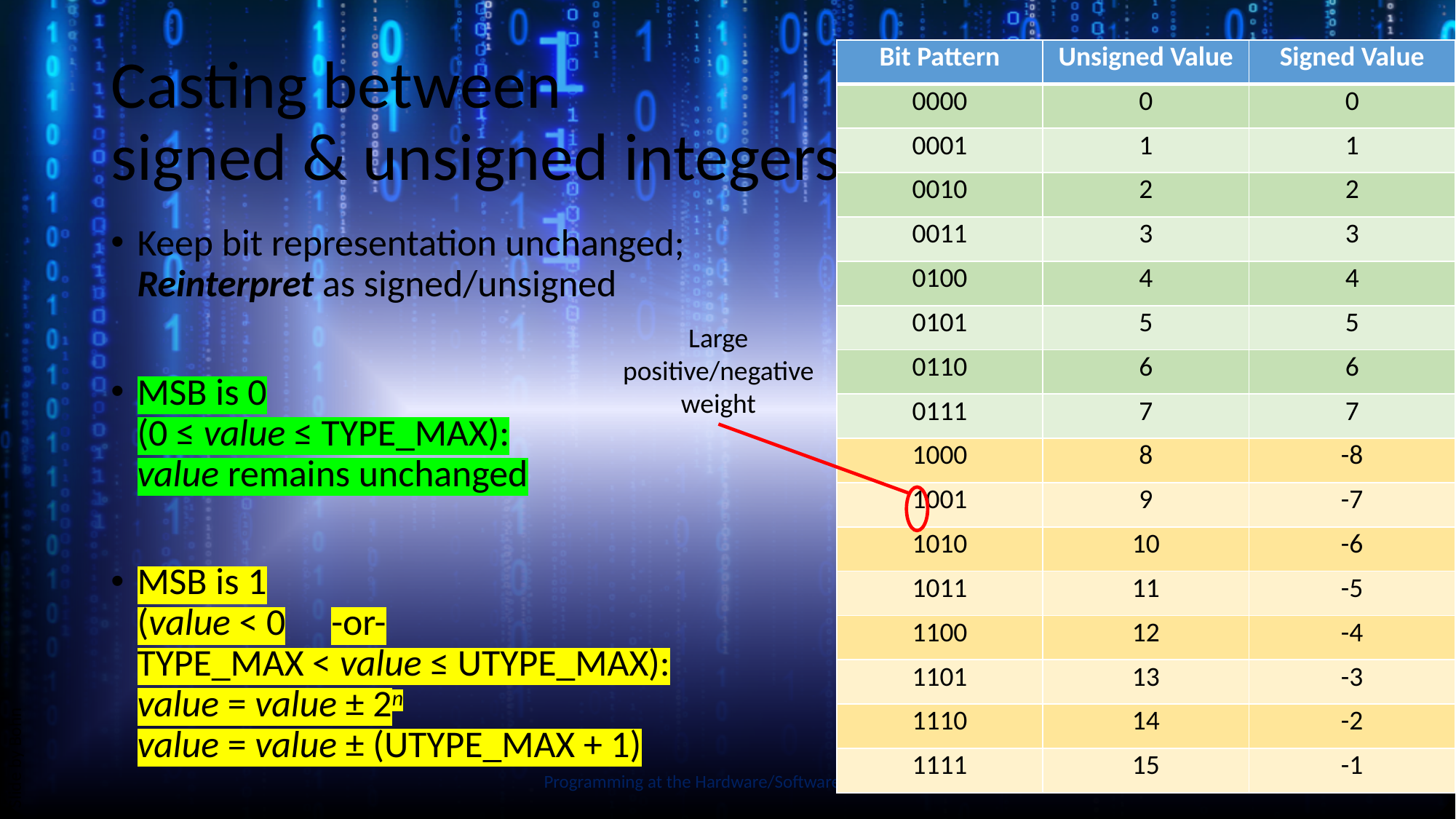

| Bit Pattern | Unsigned Value | Signed Value |
| --- | --- | --- |
| 0000 | 0 | 0 |
| 0001 | 1 | 1 |
| 0010 | 2 | 2 |
| 0011 | 3 | 3 |
| 0100 | 4 | 4 |
| 0101 | 5 | 5 |
| 0110 | 6 | 6 |
| 0111 | 7 | 7 |
| 1000 | 8 | -8 |
| 1001 | 9 | -7 |
| 1010 | 10 | -6 |
| 1011 | 11 | -5 |
| 1100 | 12 | -4 |
| 1101 | 13 | -3 |
| 1110 | 14 | -2 |
| 1111 | 15 | -1 |
# Casting between signed & unsigned integers
Keep bit representation unchanged;
Reinterpret as signed/unsigned

MSB is 0
(0 ≤ value ≤ TYPE_MAX):
value remains unchanged

MSB is 1
(value < 0	-or-
TYPE_MAX < value ≤ UTYPE_MAX):
value = value ± 2n
value = value ± (UTYPE_MAX + 1)
Large
positive/negative
weight

Slide by Bohn
Programming at the Hardware/Software Interface
39